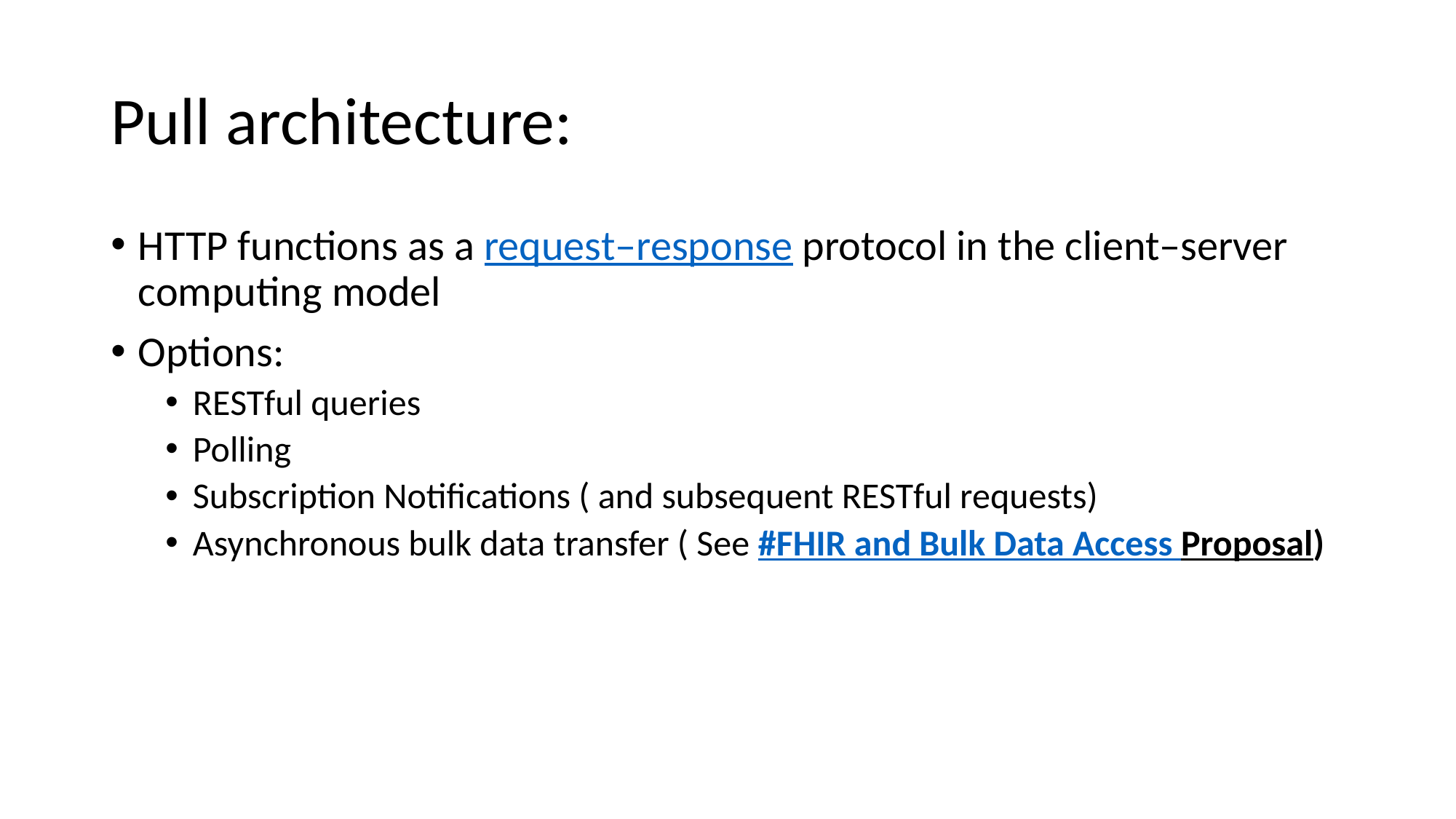

# Pull architecture:
HTTP functions as a request–response protocol in the client–server computing model
Options:
RESTful queries
Polling
Subscription Notifications ( and subsequent RESTful requests)
Asynchronous bulk data transfer ( See #FHIR and Bulk Data Access Proposal)